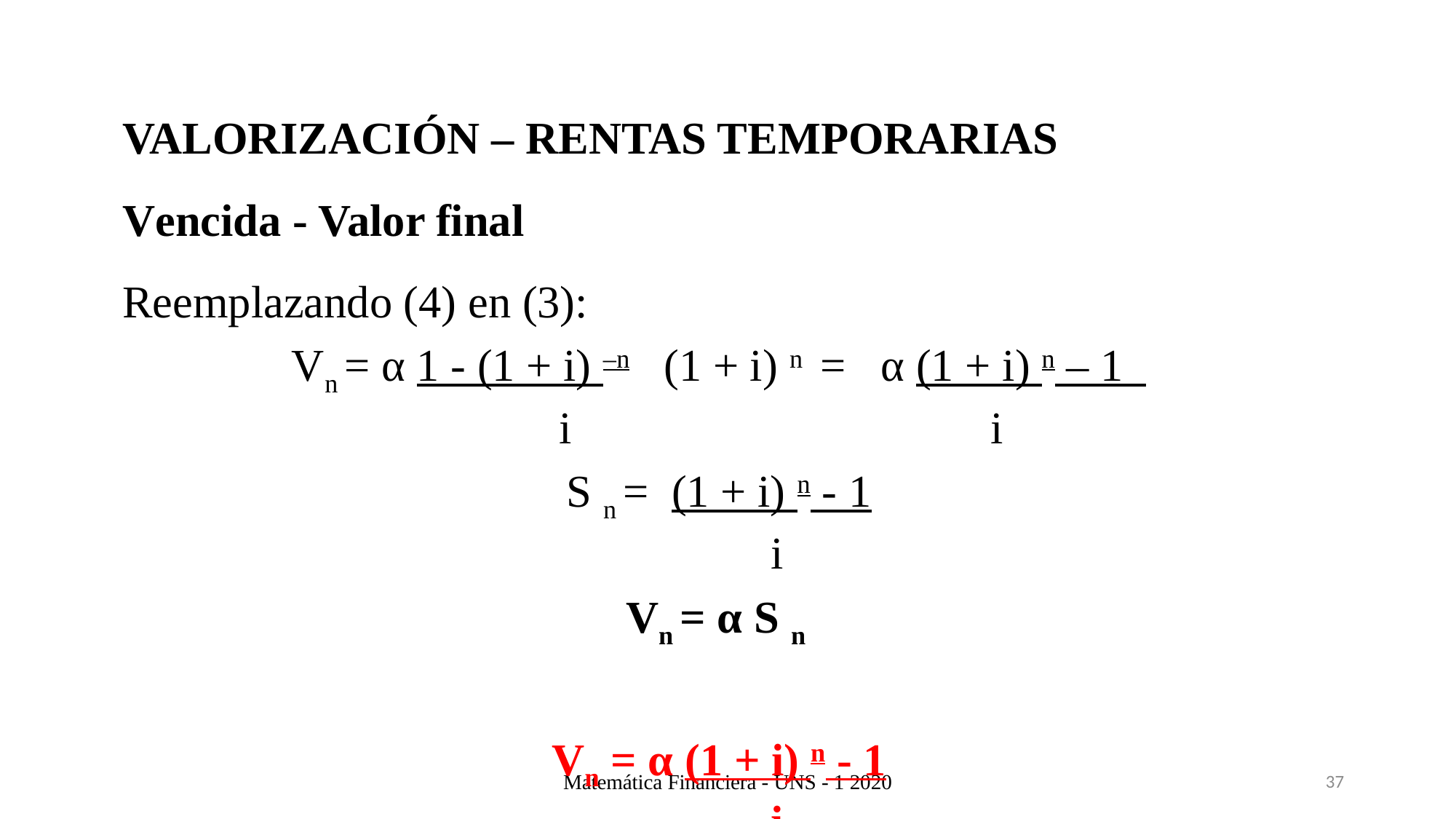

VALORIZACIÓN – RENTAS TEMPORARIAS
Vencida - Valor final
Reemplazando (4) en (3):
Vn = α 1 - (1 + i) –n   (1 + i) n  =   α (1 + i) n – 1
          i 				i
S n =  (1 + i) n - 1
   					         i
Vn = α S n

Vn = α (1 + i) n - 1
     					         i
Matemática Financiera - UNS - 1 2020
37